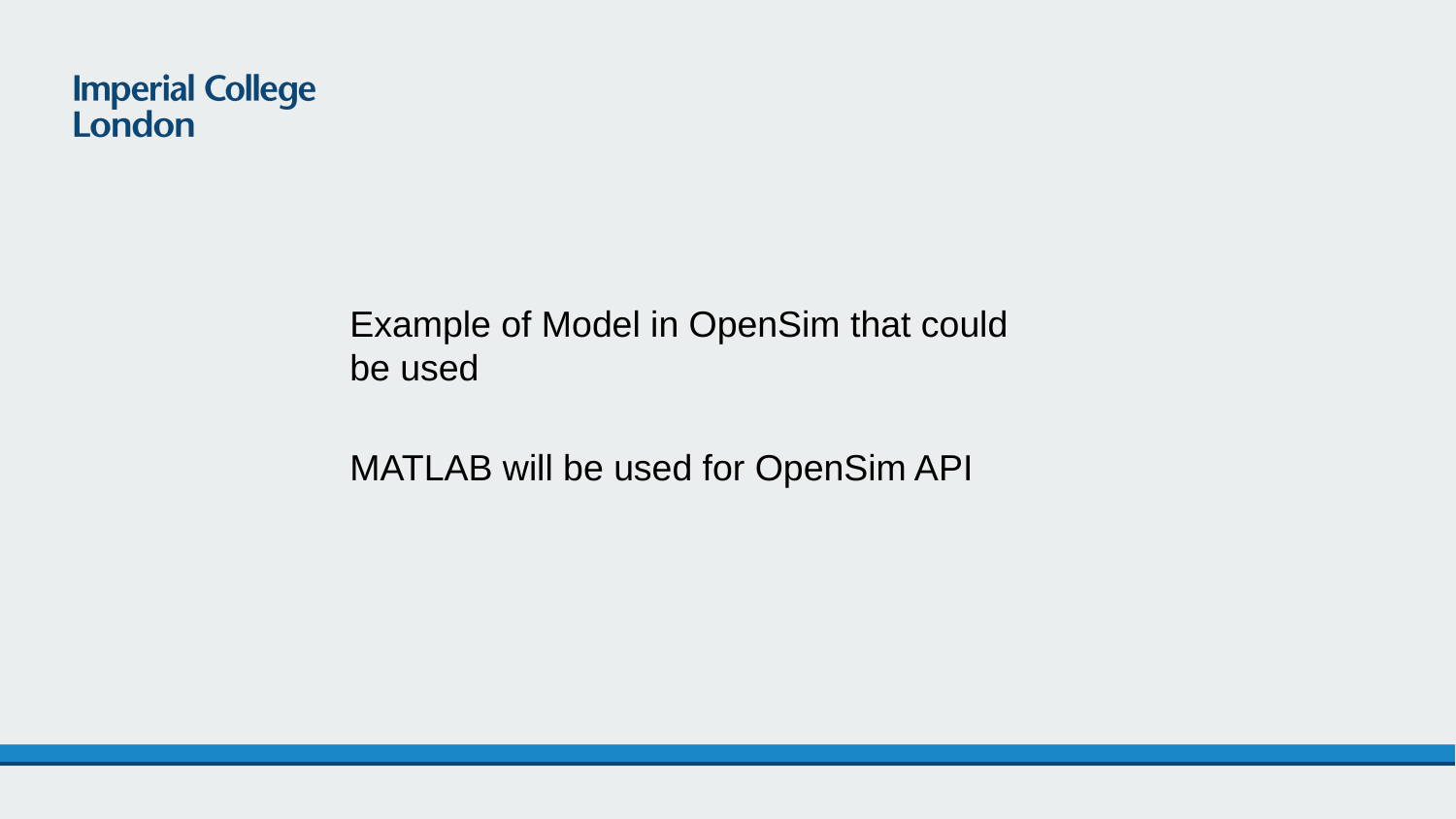

Example of Model in OpenSim that could be used
MATLAB will be used for OpenSim API